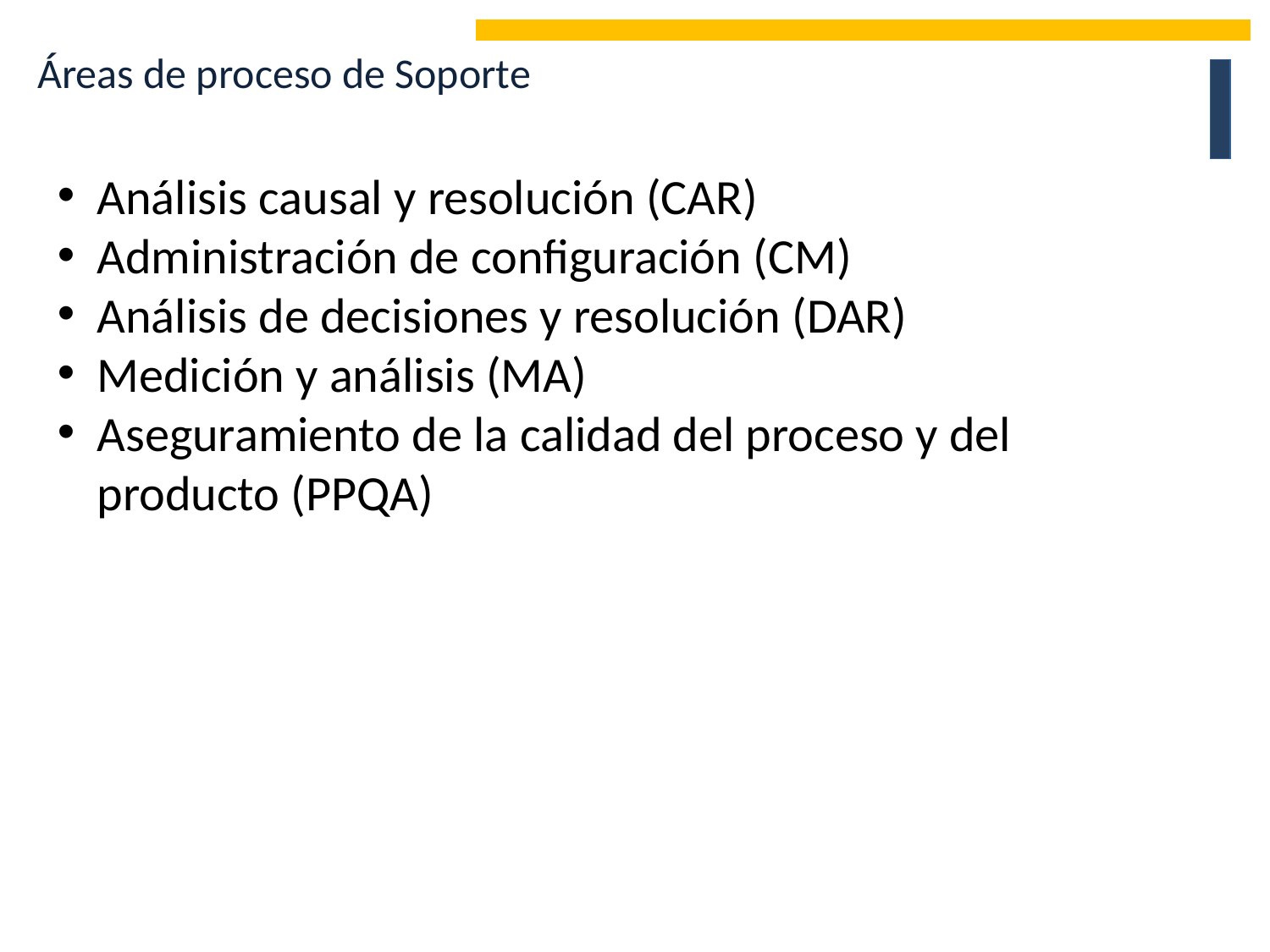

Áreas de proceso de Soporte

Análisis causal y resolución (CAR)
Administración de configuración (CM)
Análisis de decisiones y resolución (DAR)
Medición y análisis (MA)
Aseguramiento de la calidad del proceso y del producto (PPQA)